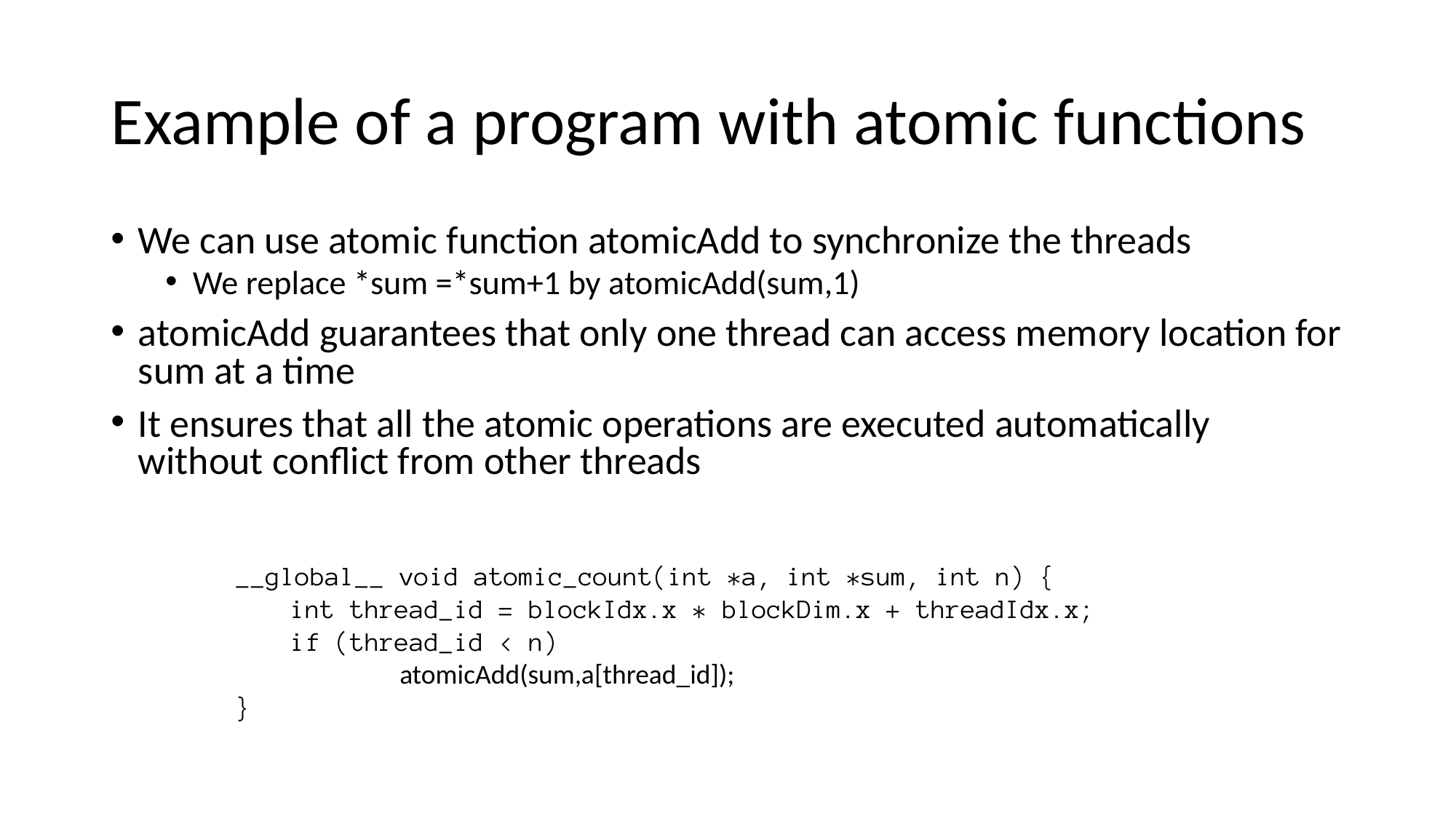

# Example of a program with atomic functions
We can use atomic function atomicAdd to synchronize the threads
We replace *sum =*sum+1 by atomicAdd(sum,1)
atomicAdd guarantees that only one thread can access memory location for sum at a time
It ensures that all the atomic operations are executed automatically without conflict from other threads
__global__ void atomic_count(int *a, int *sum, int n) {
int thread_id = blockIdx.x * blockDim.x + threadIdx.x;
if (thread_id < n)
	atomicAdd(sum,a[thread_id]);
}